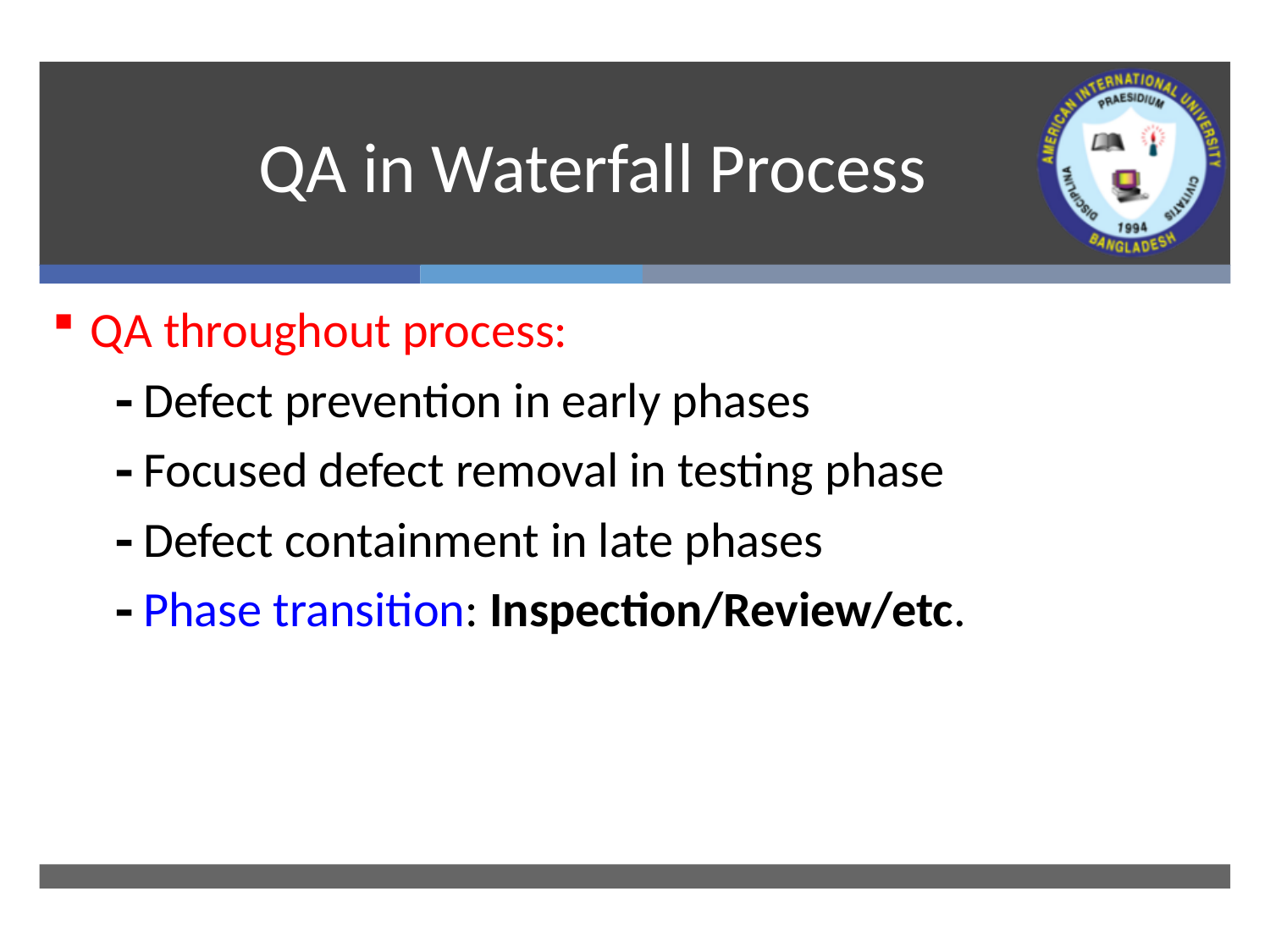

# QA in Waterfall Process
QA throughout process:
− Defect prevention in early phases
− Focused defect removal in testing phase
− Defect containment in late phases
− Phase transition: Inspection/Review/etc.